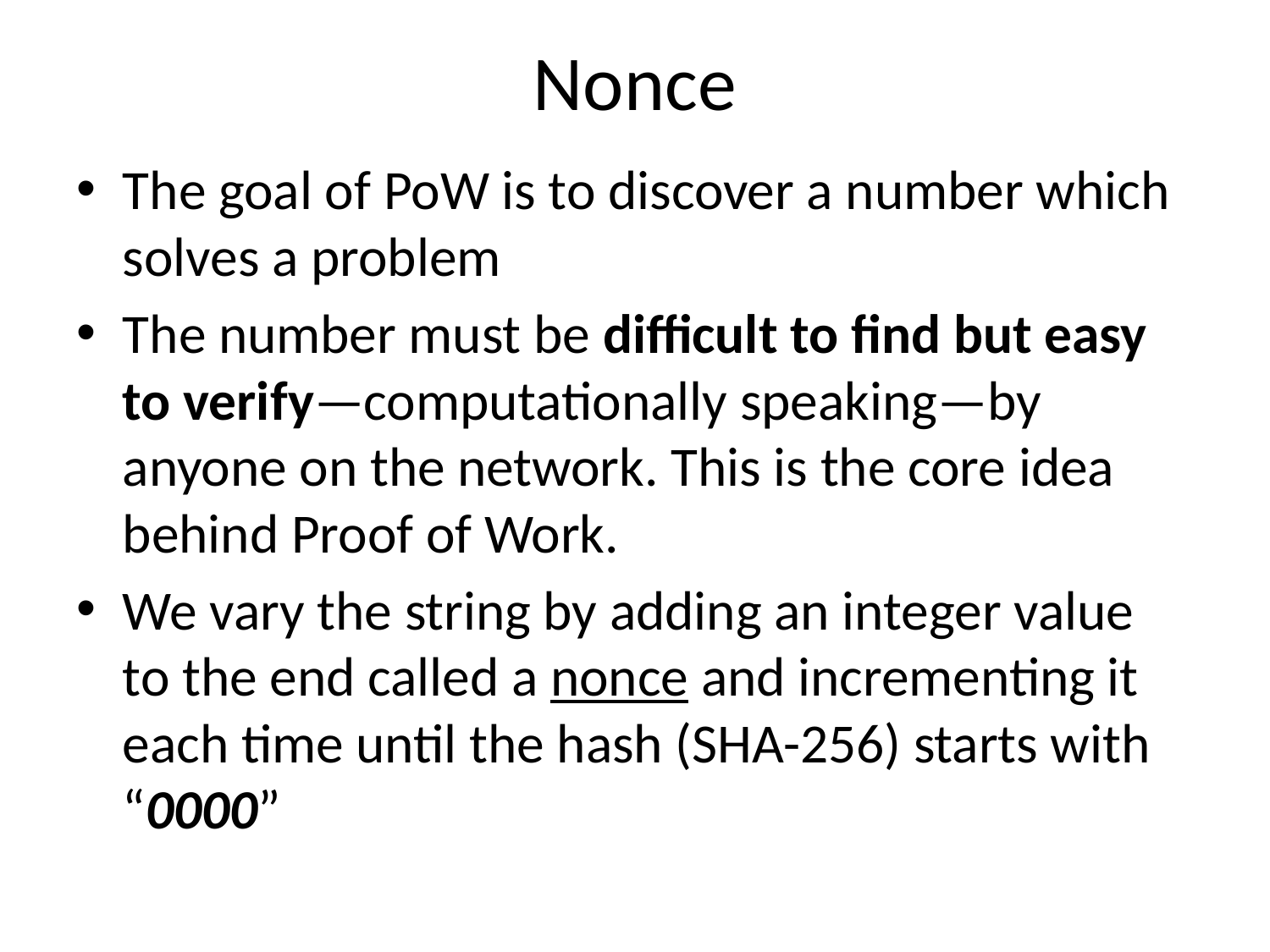

# Nonce
The goal of PoW is to discover a number which solves a problem
The number must be difficult to find but easy to verify—computationally speaking—by anyone on the network. This is the core idea behind Proof of Work.
We vary the string by adding an integer value to the end called a nonce and incrementing it each time until the hash (SHA-256) starts with “0000”